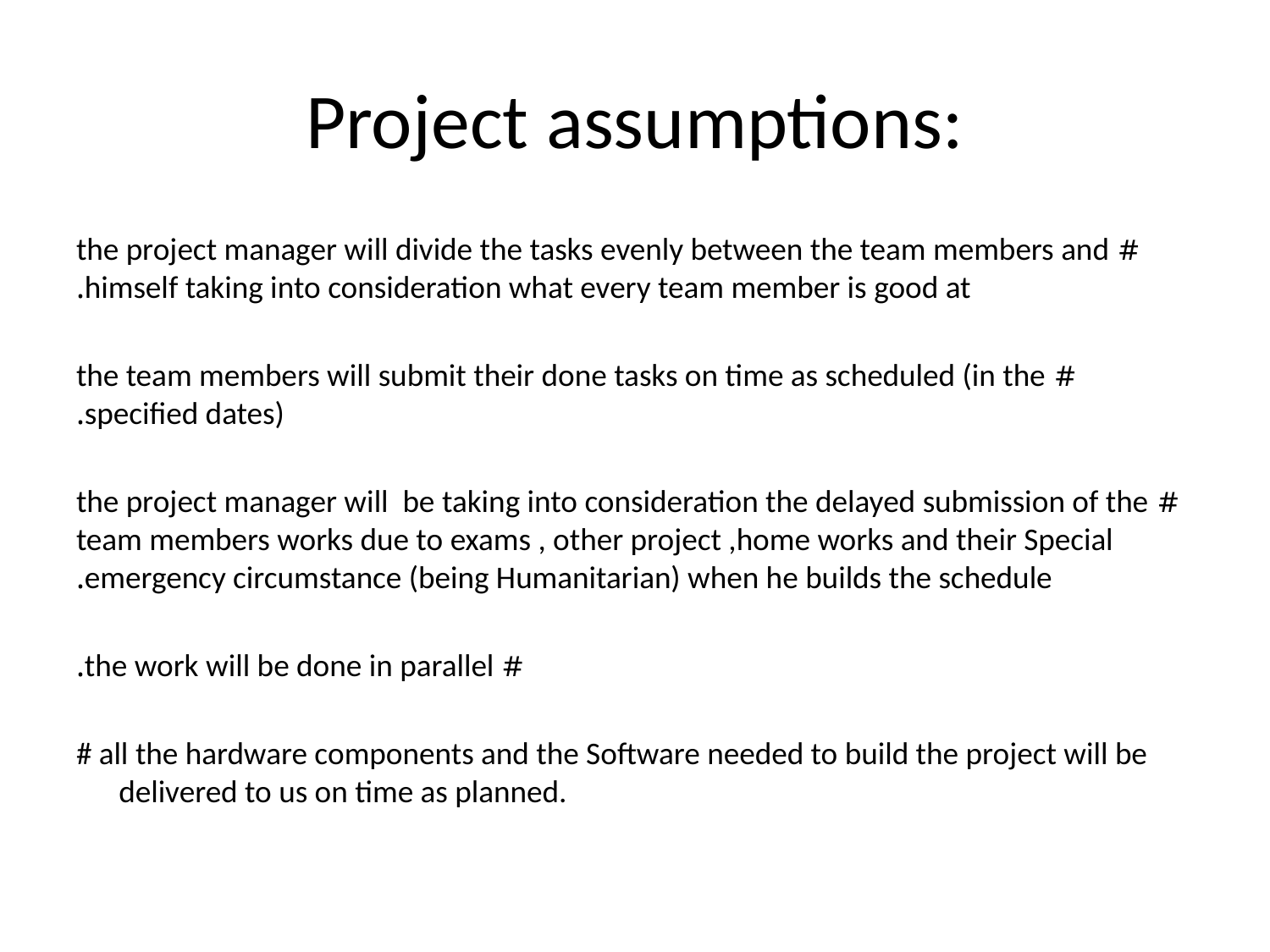

# Project assumptions:
# the project manager will divide the tasks evenly between the team members and himself taking into consideration what every team member is good at.

# the team members will submit their done tasks on time as scheduled (in the specified dates).

# the project manager will  be taking into consideration the delayed submission of the team members works due to exams , other project ,home works and their Special emergency circumstance (being Humanitarian) when he builds the schedule.

# the work will be done in parallel.

# all the hardware components and the Software needed to build the project will be delivered to us on time as planned.